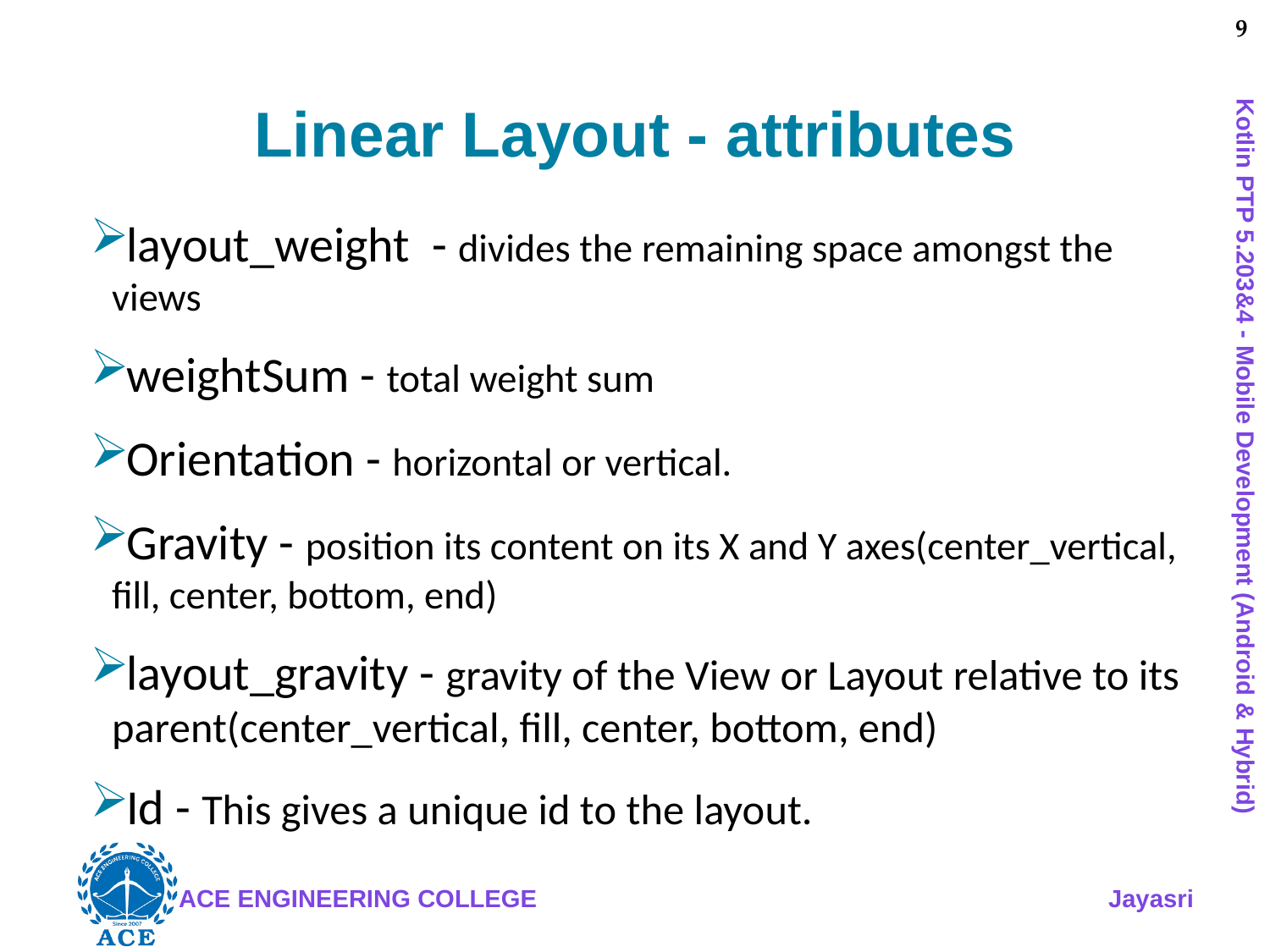

# Linear Layout - attributes
layout_weight  - divides the remaining space amongst the views
weightSum - total weight sum
Orientation - horizontal or vertical.
Gravity - position its content on its X and Y axes(center_vertical, fill, center, bottom, end)
layout_gravity - gravity of the View or Layout relative to its parent(center_vertical, fill, center, bottom, end)
Id - This gives a unique id to the layout.